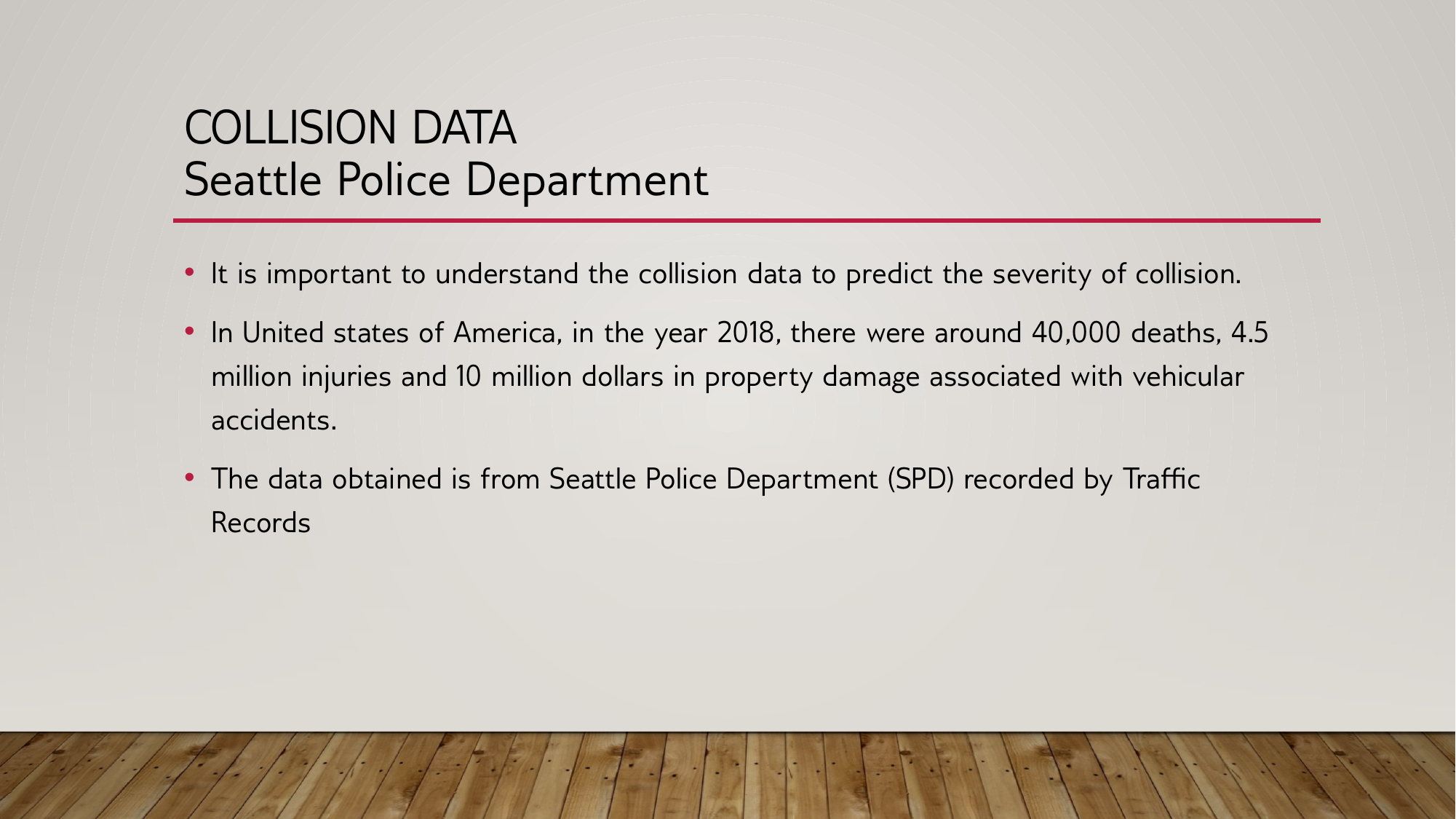

# Collision Data Seattle Police Department
It is important to understand the collision data to predict the severity of collision.
In United states of America, in the year 2018, there were around 40,000 deaths, 4.5 million injuries and 10 million dollars in property damage associated with vehicular accidents.
The data obtained is from Seattle Police Department (SPD) recorded by Traffic Records